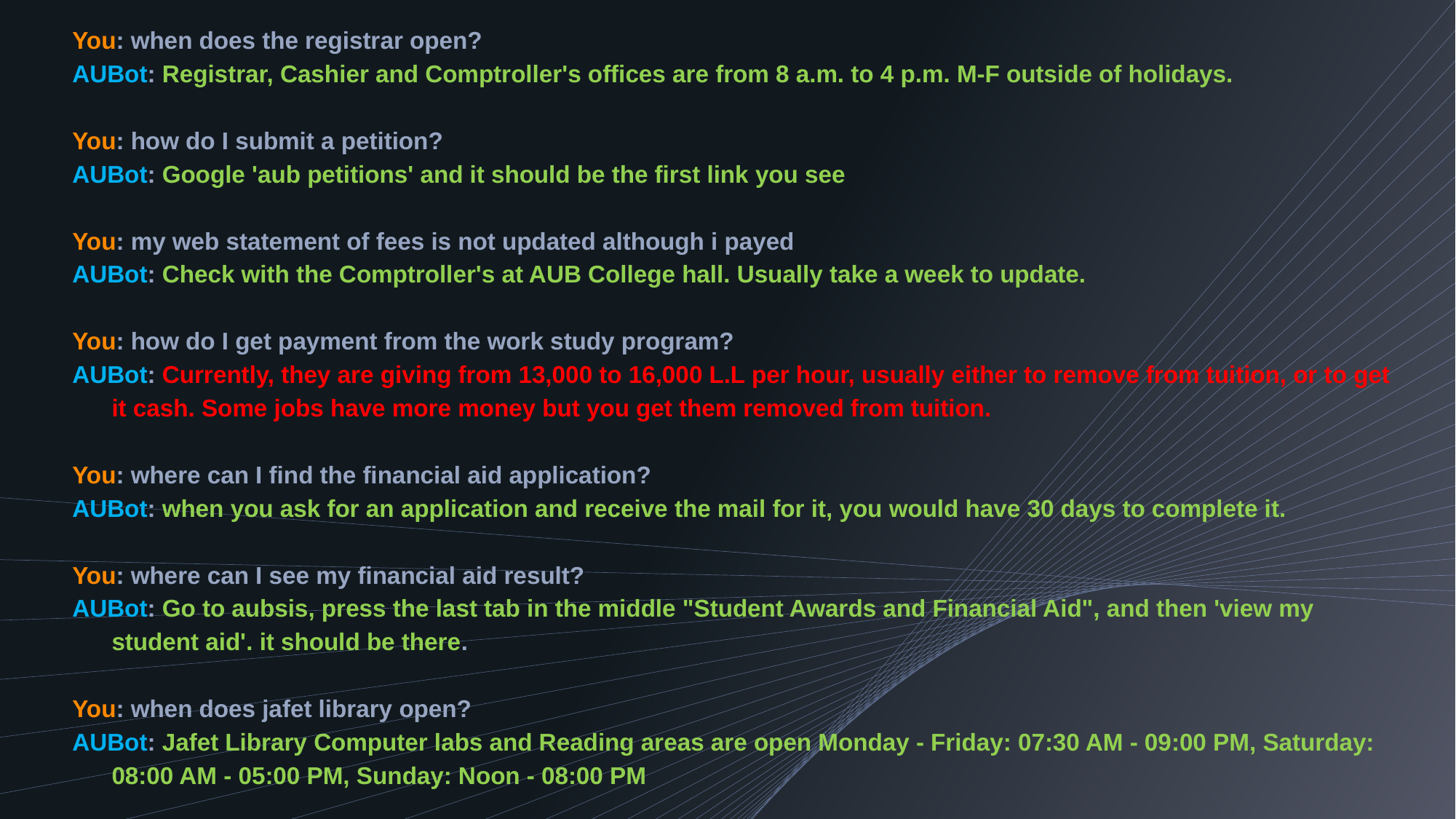

You: when does the registrar open?
AUBot: Registrar, Cashier and Comptroller's offices are from 8 a.m. to 4 p.m. M-F outside of holidays.

You: how do I submit a petition?
AUBot: Google 'aub petitions' and it should be the first link you see

You: my web statement of fees is not updated although i payed
AUBot: Check with the Comptroller's at AUB College hall. Usually take a week to update.

You: how do I get payment from the work study program?
AUBot: Currently, they are giving from 13,000 to 16,000 L.L per hour, usually either to remove from tuition, or to get it cash. Some jobs have more money but you get them removed from tuition.
You: where can I find the financial aid application?
AUBot: when you ask for an application and receive the mail for it, you would have 30 days to complete it.

You: where can I see my financial aid result?
AUBot: Go to aubsis, press the last tab in the middle "Student Awards and Financial Aid", and then 'view my student aid'. it should be there.

You: when does jafet library open?
AUBot: Jafet Library Computer labs and Reading areas are open Monday - Friday: 07:30 AM - 09:00 PM, Saturday: 08:00 AM - 05:00 PM, Sunday: Noon - 08:00 PM